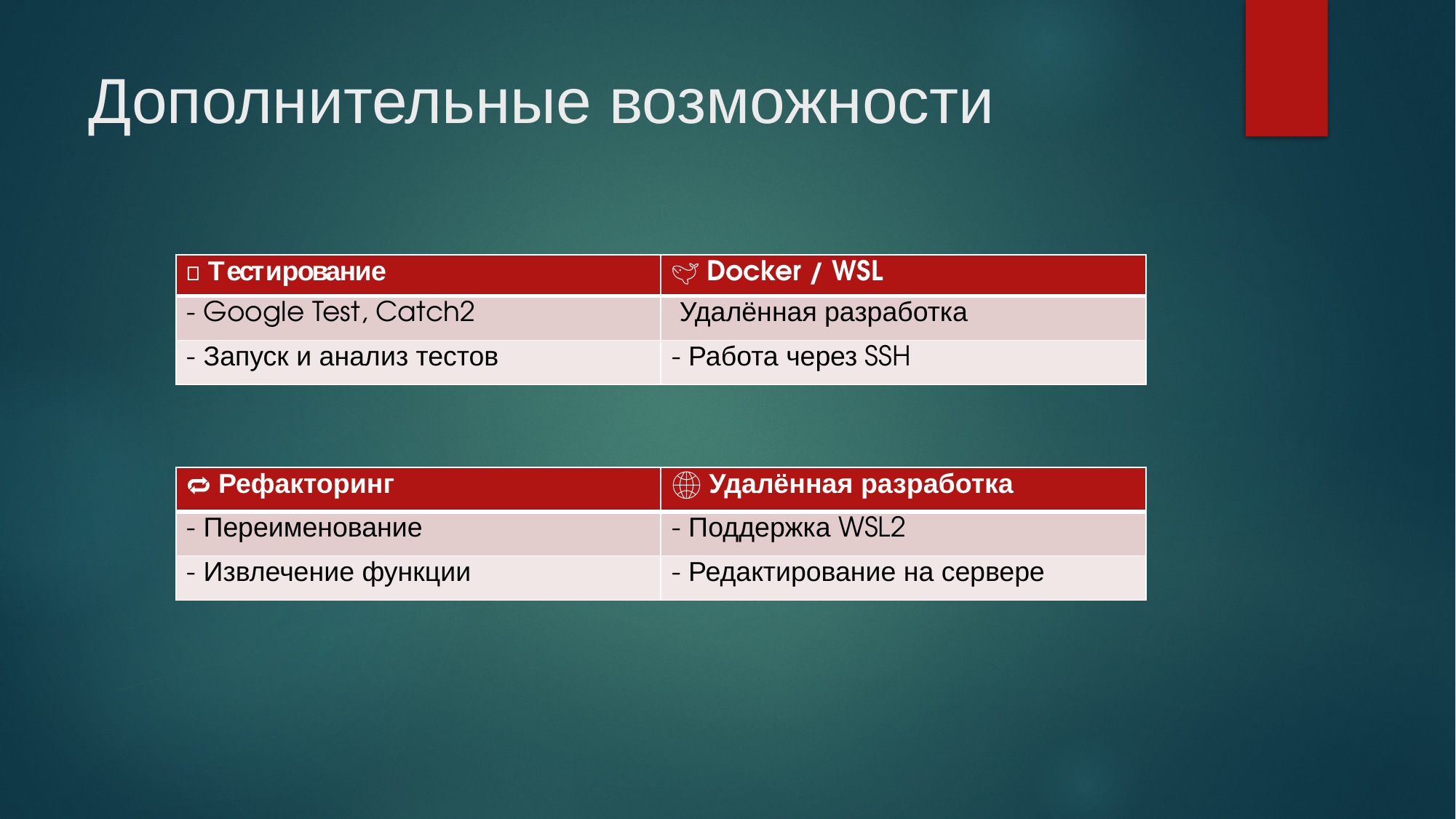

# Дополнительные возможности
| 🧪 Тестирование | 🐋 Docker / WSL |
| --- | --- |
| - Google Test, Catch2 | Удалённая разработка |
| - Запуск и анализ тестов | - Работа через SSH |
| 🔁 Рефакторинг | 🌐 Удалённая разработка |
| --- | --- |
| - Переименование | - Поддержка WSL2 |
| - Извлечение функции | - Редактирование на сервере |